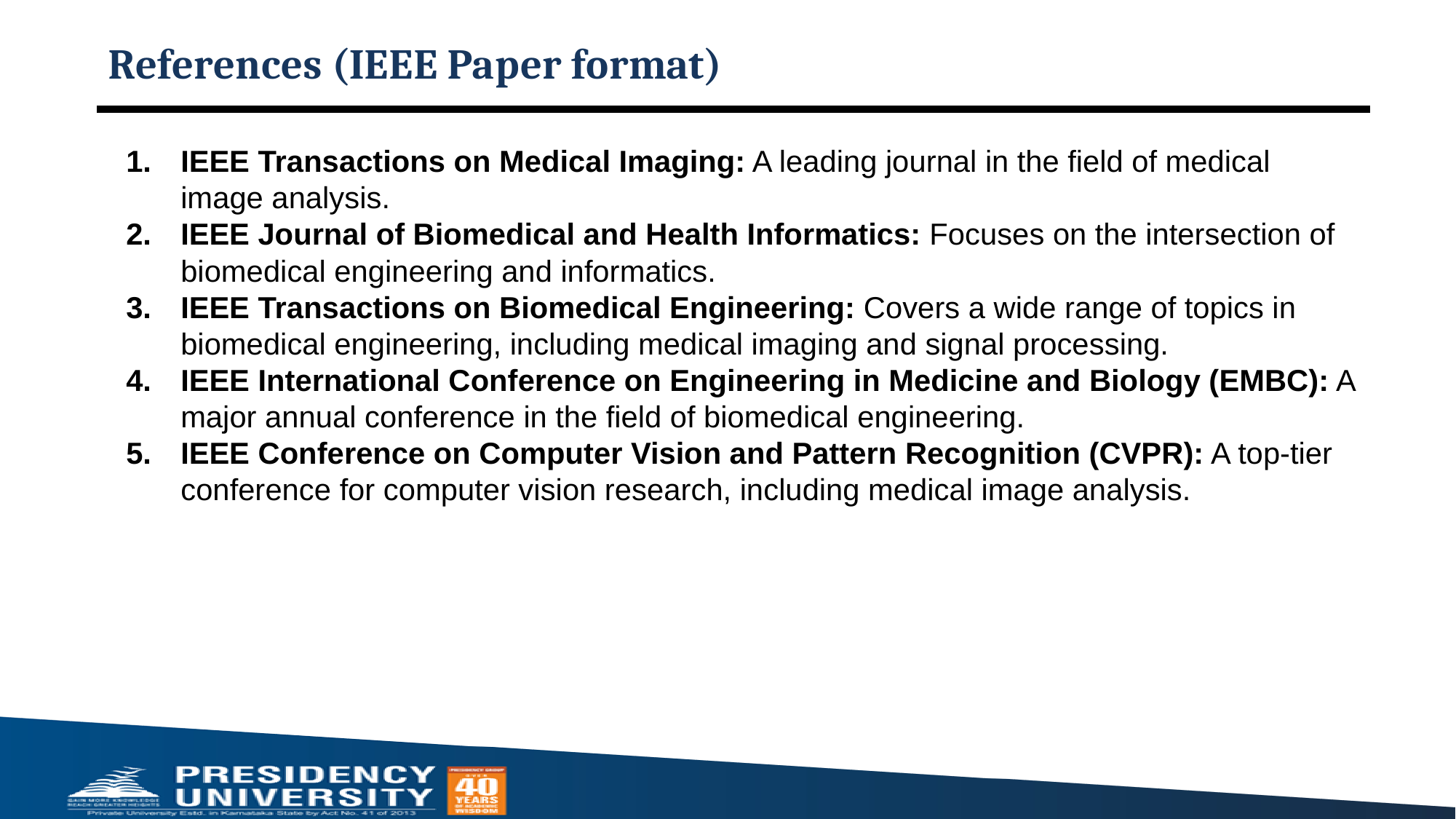

# References (IEEE Paper format)
IEEE Transactions on Medical Imaging: A leading journal in the field of medical image analysis.
IEEE Journal of Biomedical and Health Informatics: Focuses on the intersection of biomedical engineering and informatics.
IEEE Transactions on Biomedical Engineering: Covers a wide range of topics in biomedical engineering, including medical imaging and signal processing.
IEEE International Conference on Engineering in Medicine and Biology (EMBC): A major annual conference in the field of biomedical engineering.
IEEE Conference on Computer Vision and Pattern Recognition (CVPR): A top-tier conference for computer vision research, including medical image analysis.